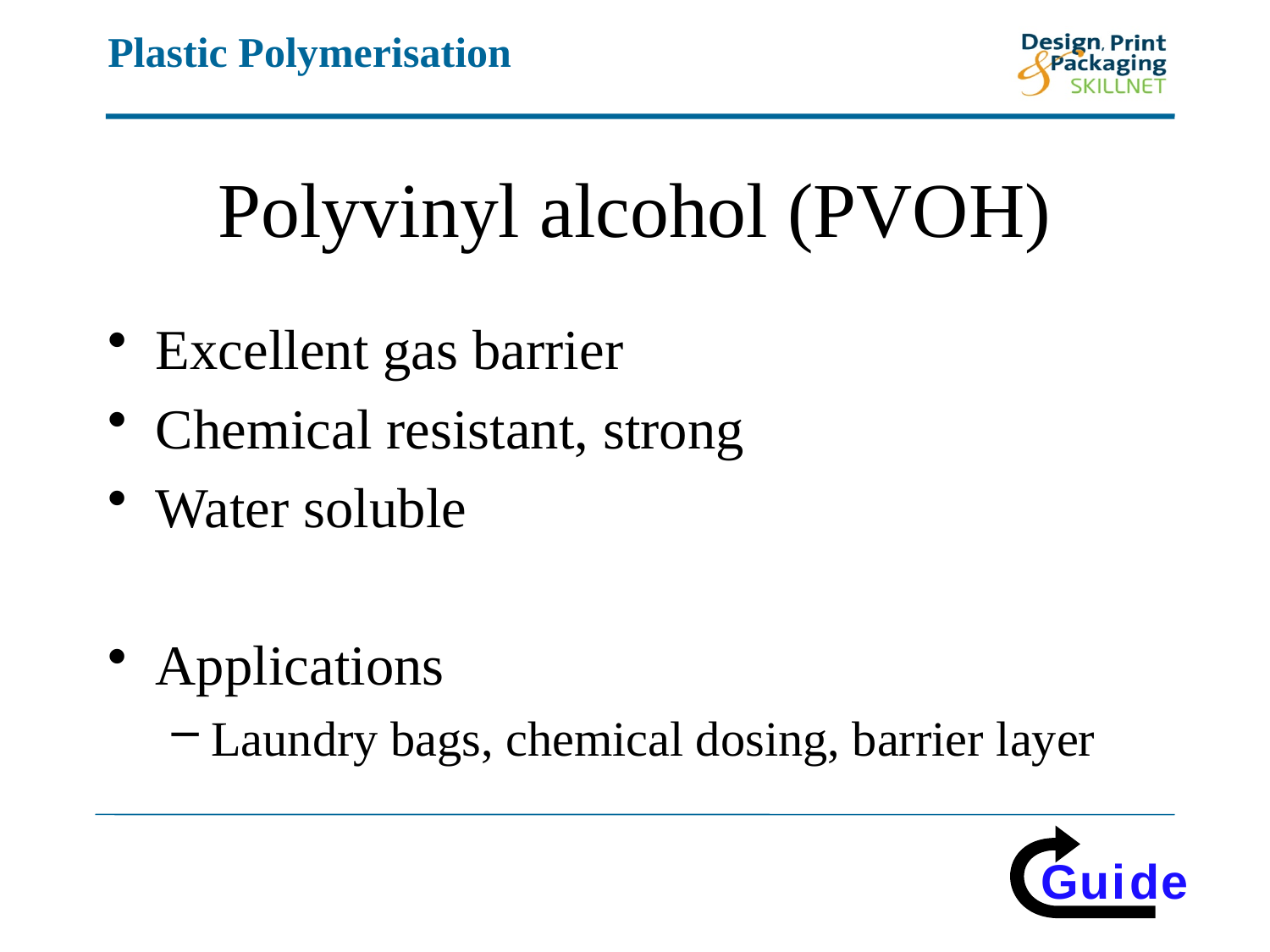

# Polyvinyl alcohol (PVOH)
Excellent gas barrier
Chemical resistant, strong
Water soluble

Applications
Laundry bags, chemical dosing, barrier layer